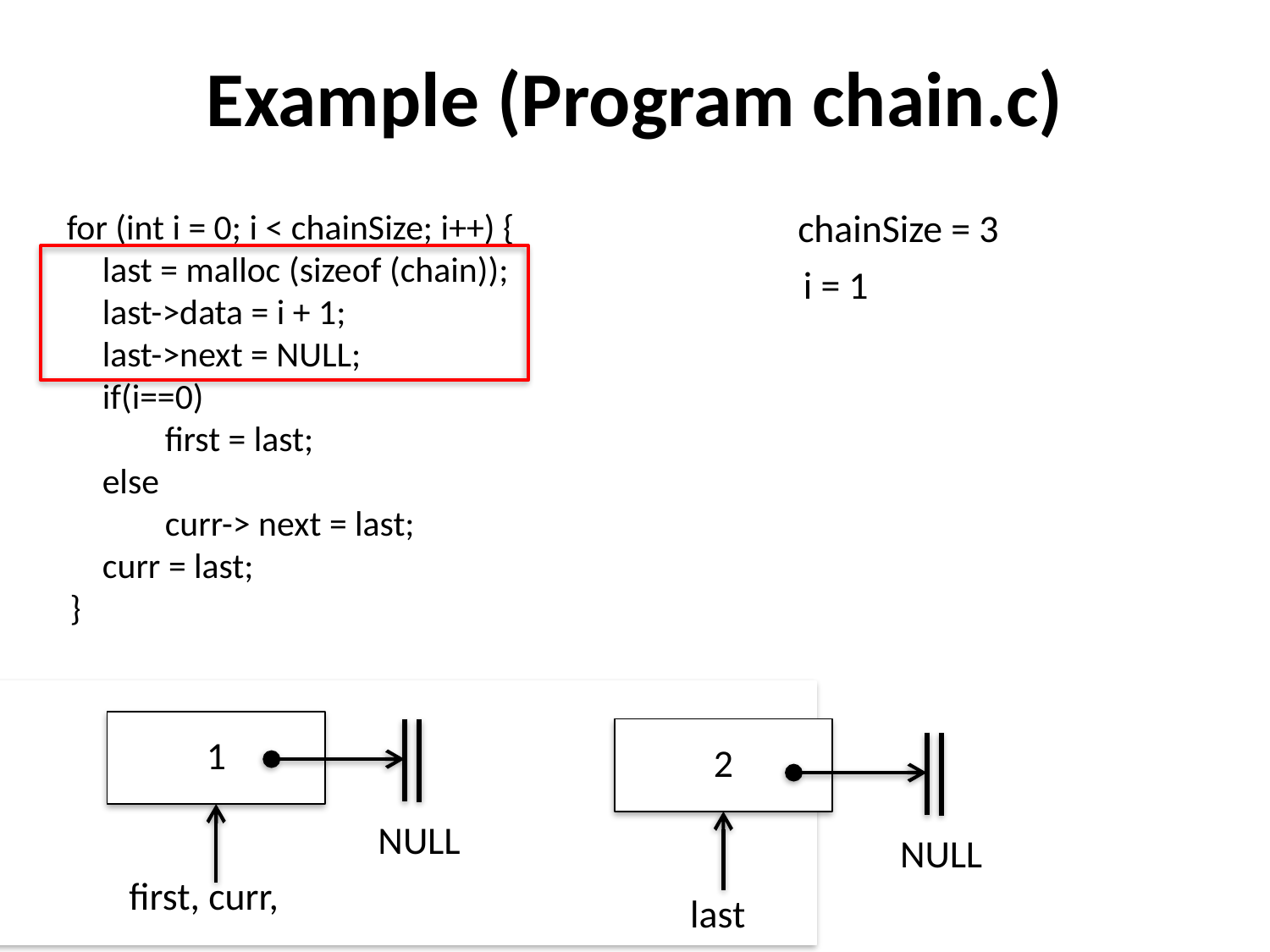

Example (Program chain.c)

    for (int i = 0; i < chainSize; i++) {
        last = malloc (sizeof (chain));
        last->data = i + 1;
        last->next = NULL;
        if(i==0)
        	first = last;
        else
        	curr-> next = last;
        curr = last;
    }

    curr = first;
    while (curr != NULL) {
        printf ("Chain num %d -> ", curr->data);
        curr = curr->next;
    }
chainSize = 3

i = 1

1
2
NULL
NULL
first, curr,
last